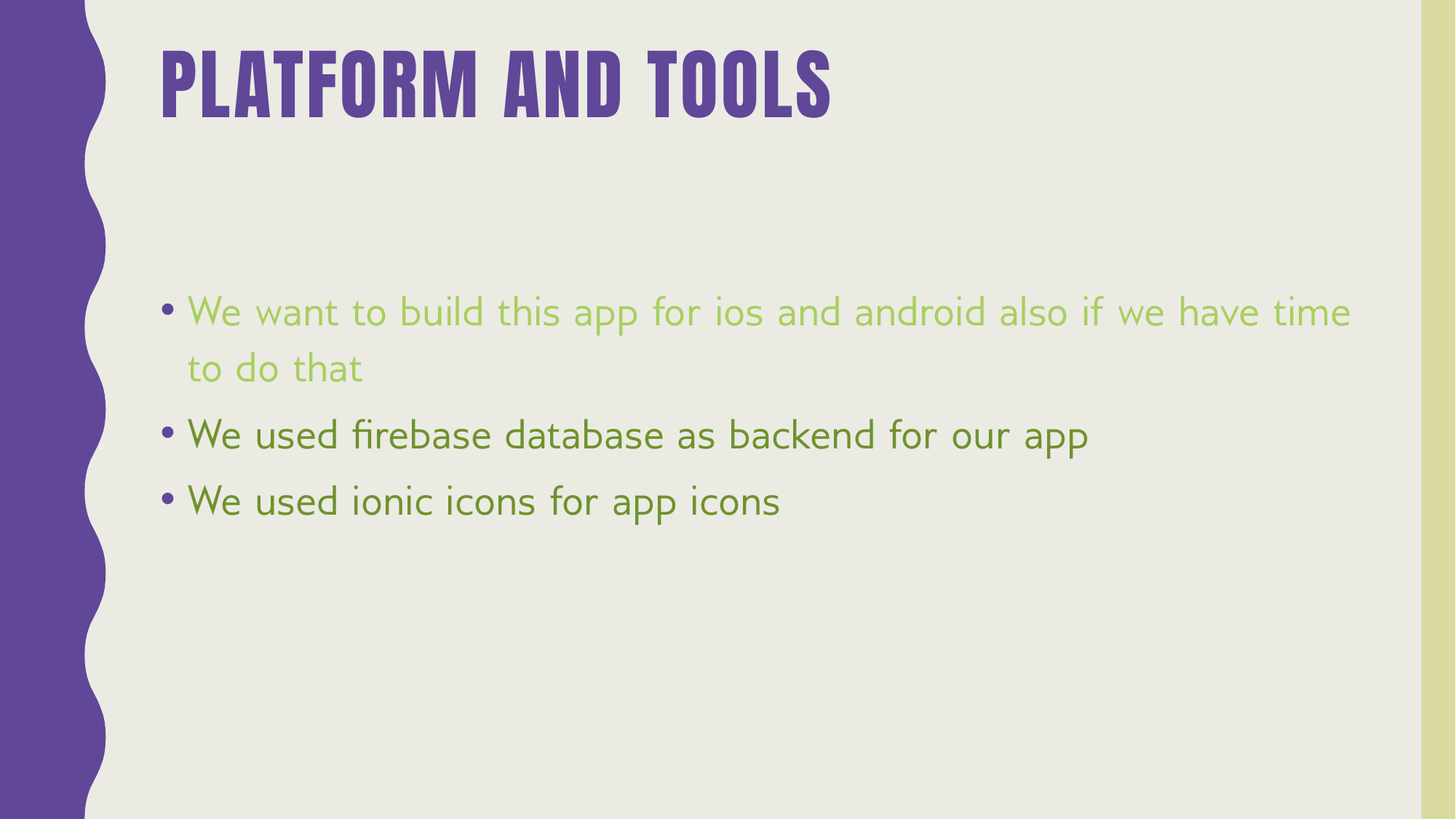

# Platform and tools
We want to build this app for ios and android also if we have time to do that
We used firebase database as backend for our app
We used ionic icons for app icons